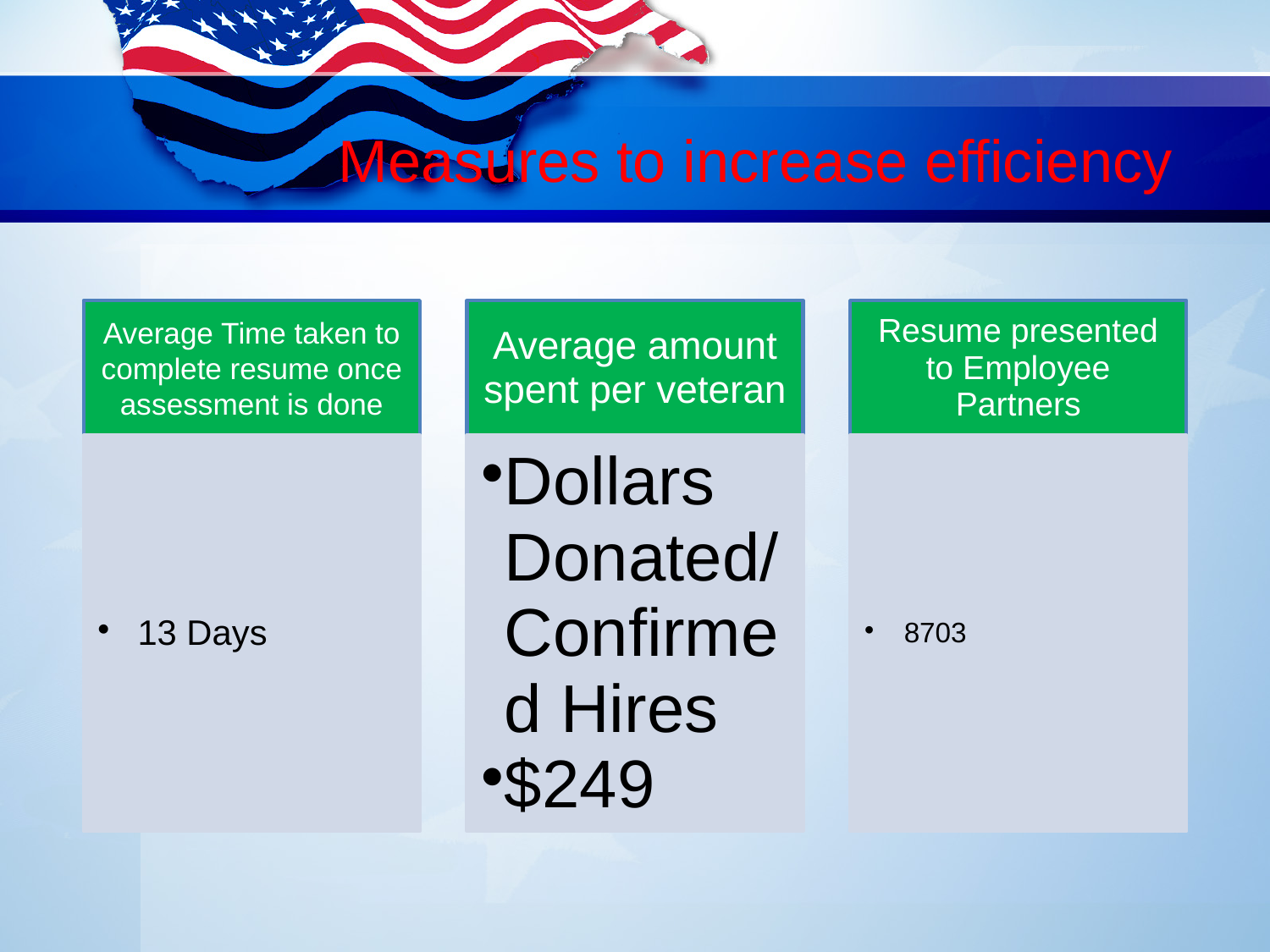

Average Time taken to complete resume once assessment is done
13 Days
Average amount spent per veteran
Dollars Donated/Confirmed Hires
$249
Resume presented to Employee Partners
8703
# Measures to increase efficiency